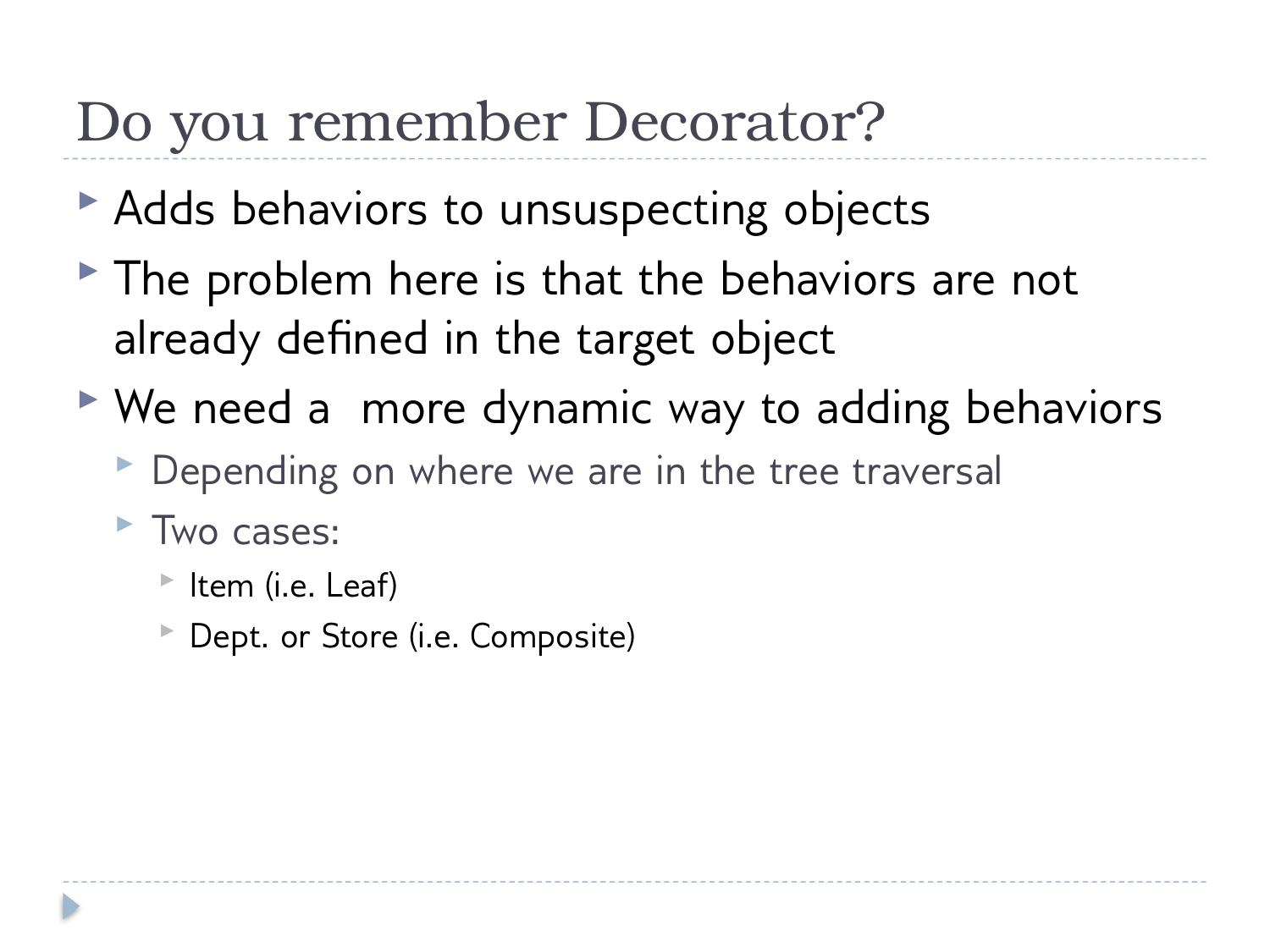

# Do you remember Decorator?
Adds behaviors to unsuspecting objects
The problem here is that the behaviors are not already defined in the target object
We need a  more dynamic way to adding behaviors
Depending on where we are in the tree traversal
Two cases:
Item (i.e. Leaf)
Dept. or Store (i.e. Composite)